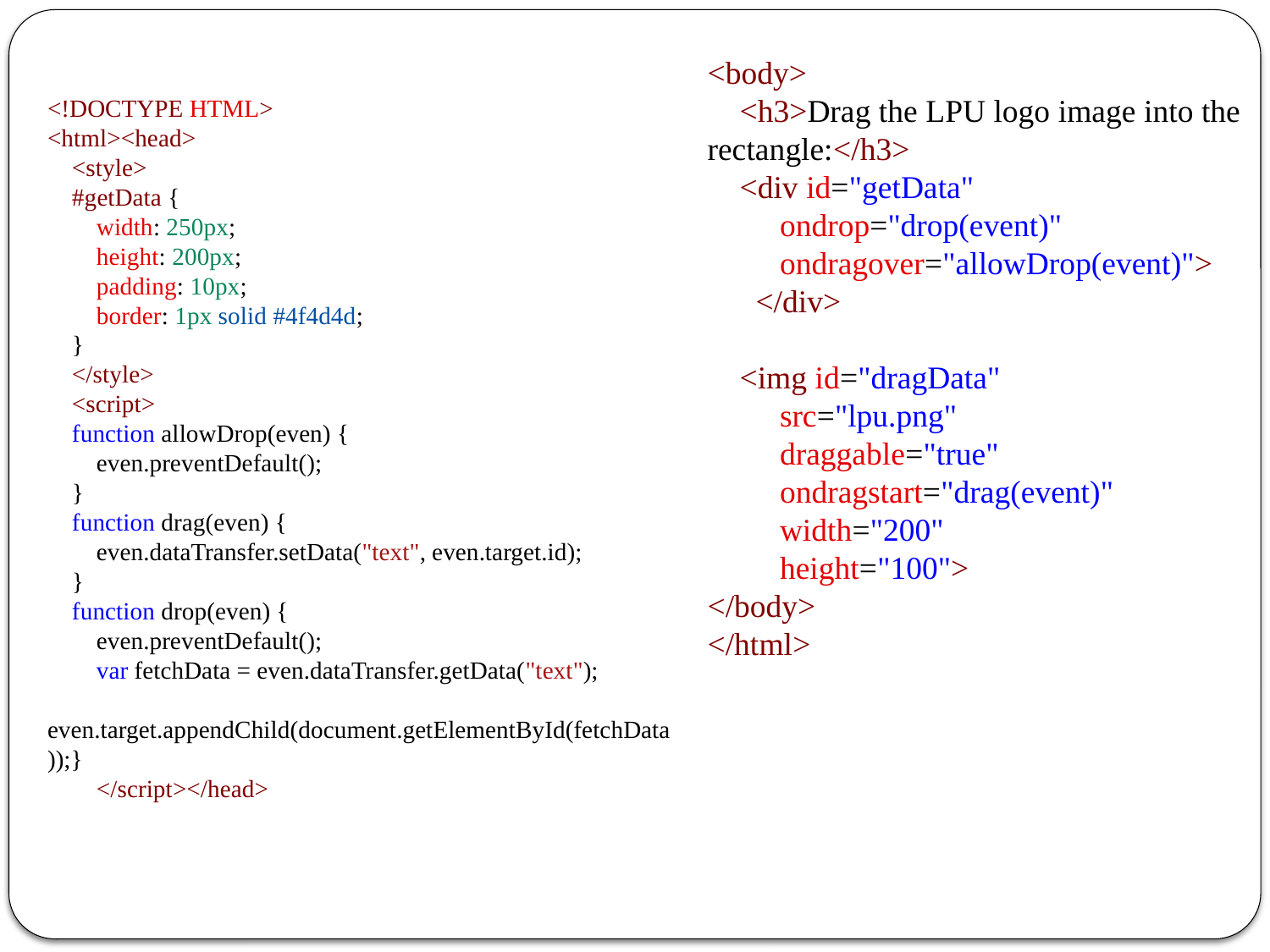

<body>
    <h3>Drag the LPU logo image into the rectangle:</h3>
    <div id="getData"
         ondrop="drop(event)"
         ondragover="allowDrop(event)">
      </div>

    <img id="dragData"
         src="lpu.png"
         draggable="true"
         ondragstart="drag(event)"
         width="200"
         height="100">
</body>
</html>
<!DOCTYPE HTML>
<html><head>
    <style>
    #getData {
        width: 250px;
        height: 200px;
        padding: 10px;
        border: 1px solid #4f4d4d;
    }
    </style>
    <script>
    function allowDrop(even) {
        even.preventDefault();
    }
    function drag(even) {
        even.dataTransfer.setData("text", even.target.id);
    }
    function drop(even) {
        even.preventDefault();
        var fetchData = even.dataTransfer.getData("text");
        even.target.appendChild(document.getElementById(fetchData));}
        </script></head>